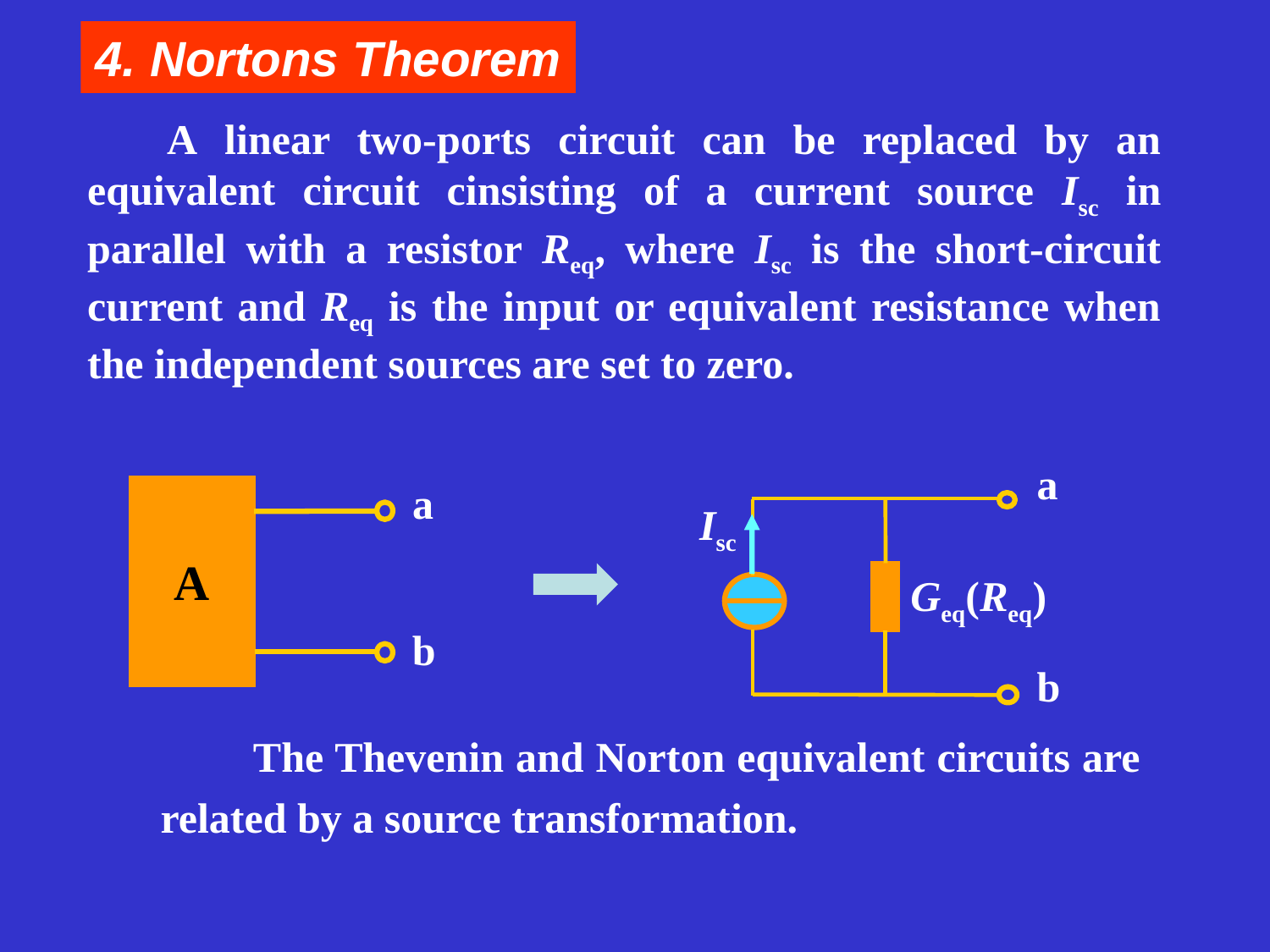

4. Nortons Theorem
A linear two-ports circuit can be replaced by an equivalent circuit cinsisting of a current source Isc in parallel with a resistor Req, where Isc is the short-circuit current and Req is the input or equivalent resistance when the independent sources are set to zero.
a
Isc

Geq(Req)

b

a

A
b

The Thevenin and Norton equivalent circuits are related by a source transformation.